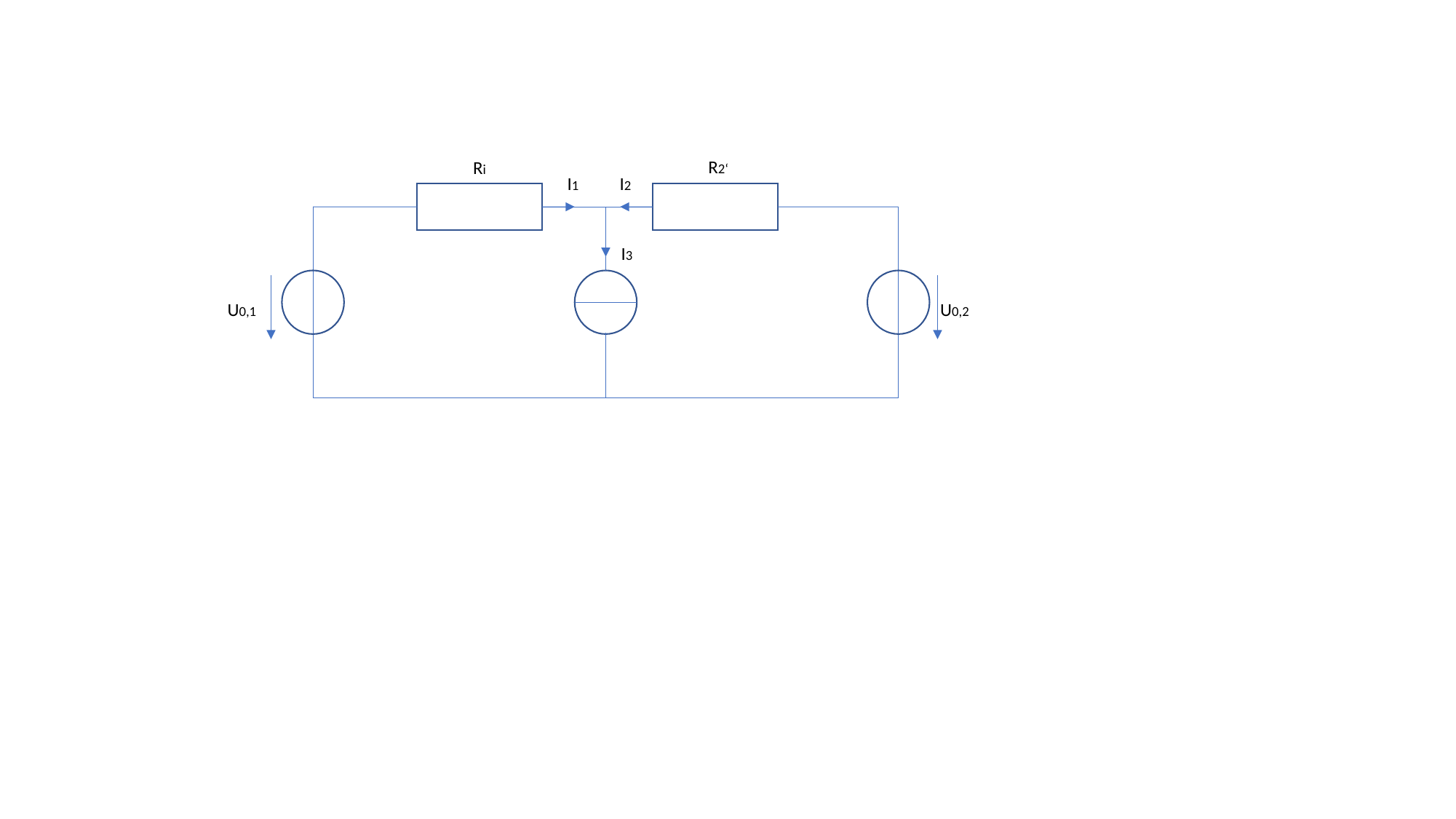

R2‘
Ri
I1
I2

I3

U0,1
U0,2